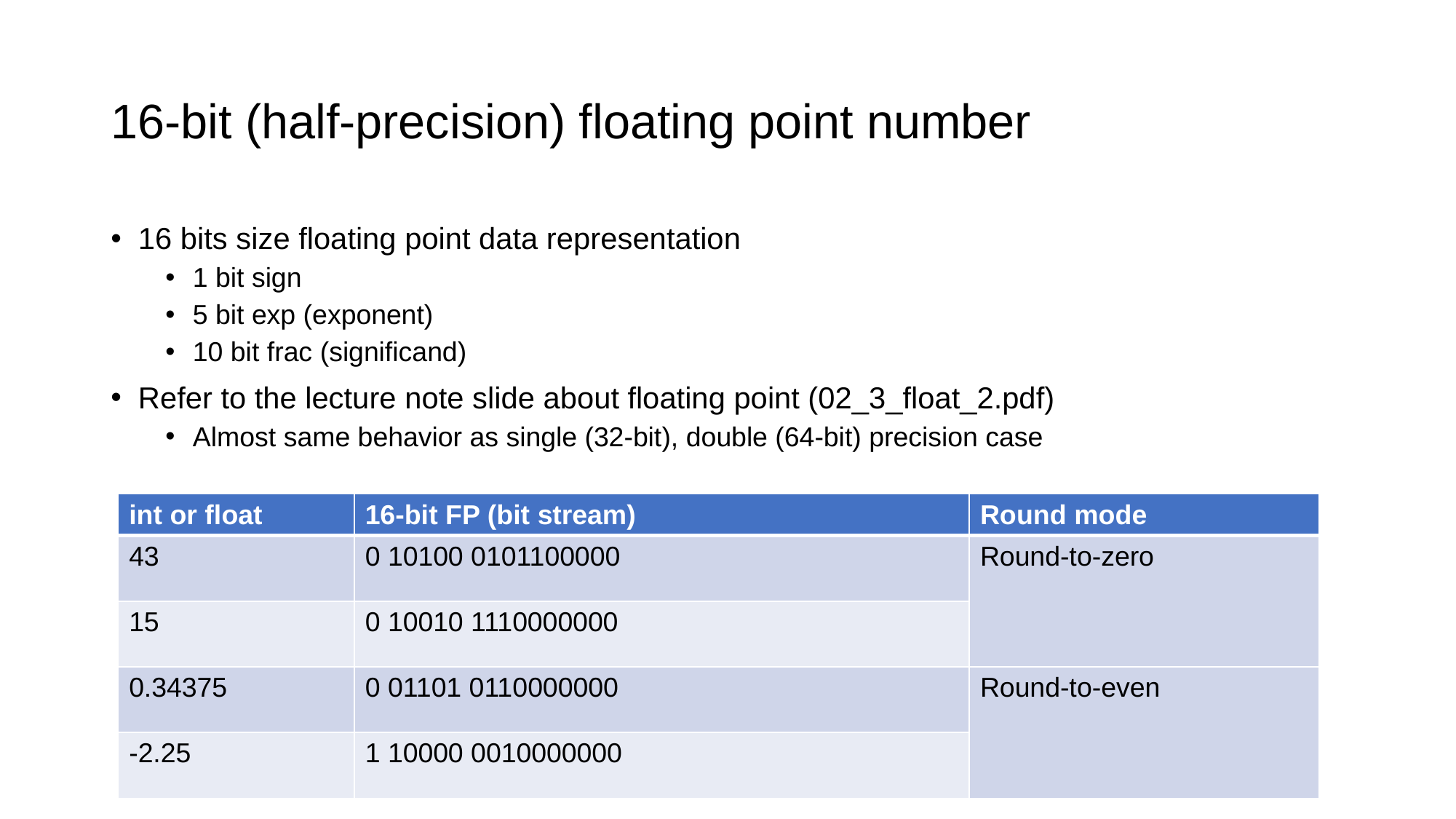

# 16-bit (half-precision) floating point number
16 bits size floating point data representation
1 bit sign
5 bit exp (exponent)
10 bit frac (significand)
Refer to the lecture note slide about floating point (02_3_float_2.pdf)
Almost same behavior as single (32-bit), double (64-bit) precision case

| int or float | 16-bit FP (bit stream) | Round mode |
| --- | --- | --- |
| 43 | 0 10100 0101100000 | Round-to-zero |
| 15 | 0 10010 1110000000 |  |
| 0.34375 | 0 01101 0110000000 | Round-to-even |
| -2.25 | 1 10000 0010000000 |  |